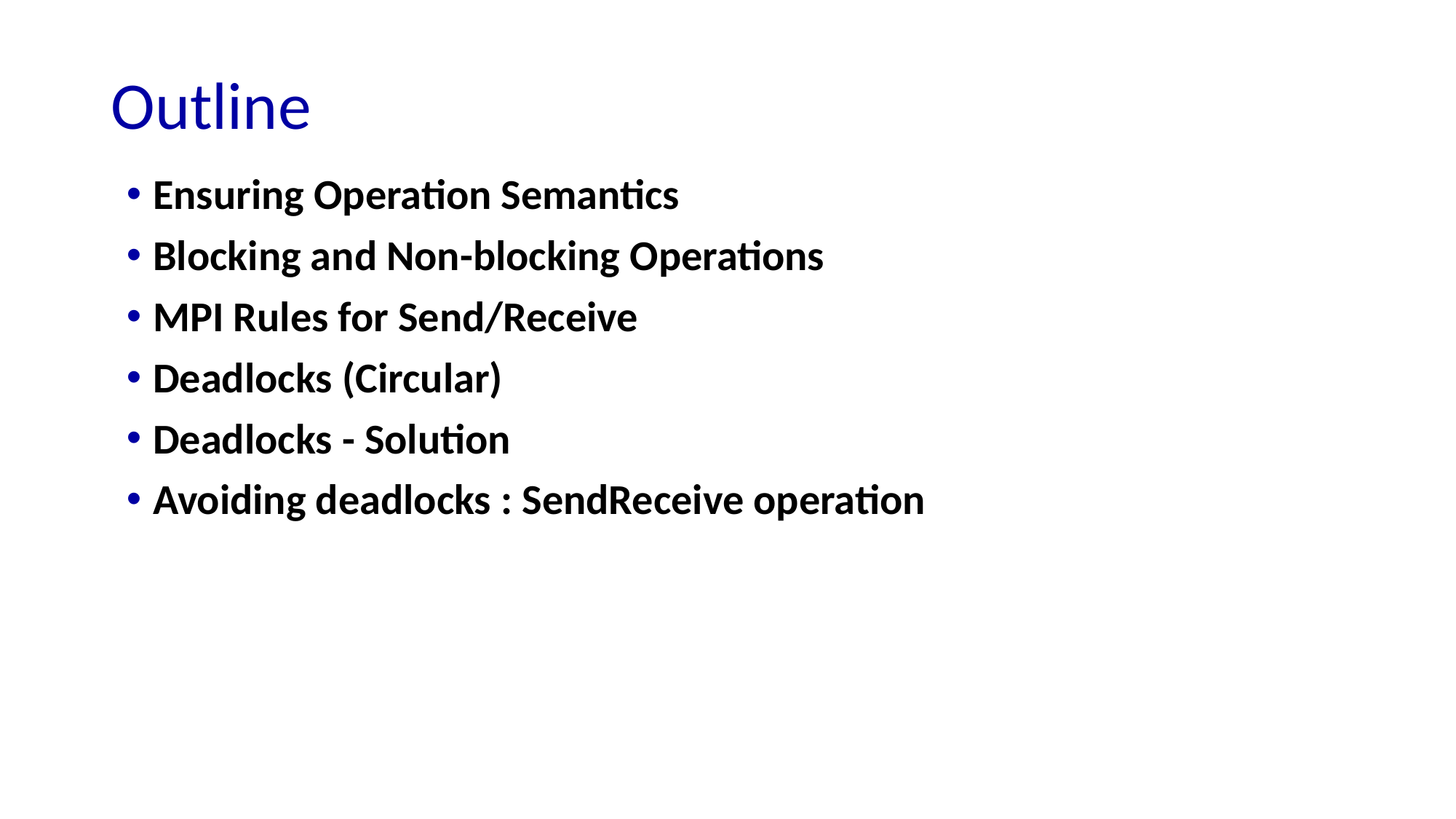

# Outline
Ensuring Operation Semantics
Blocking and Non-blocking Operations
MPI Rules for Send/Receive
Deadlocks (Circular)
Deadlocks - Solution
Avoiding deadlocks : SendReceive operation